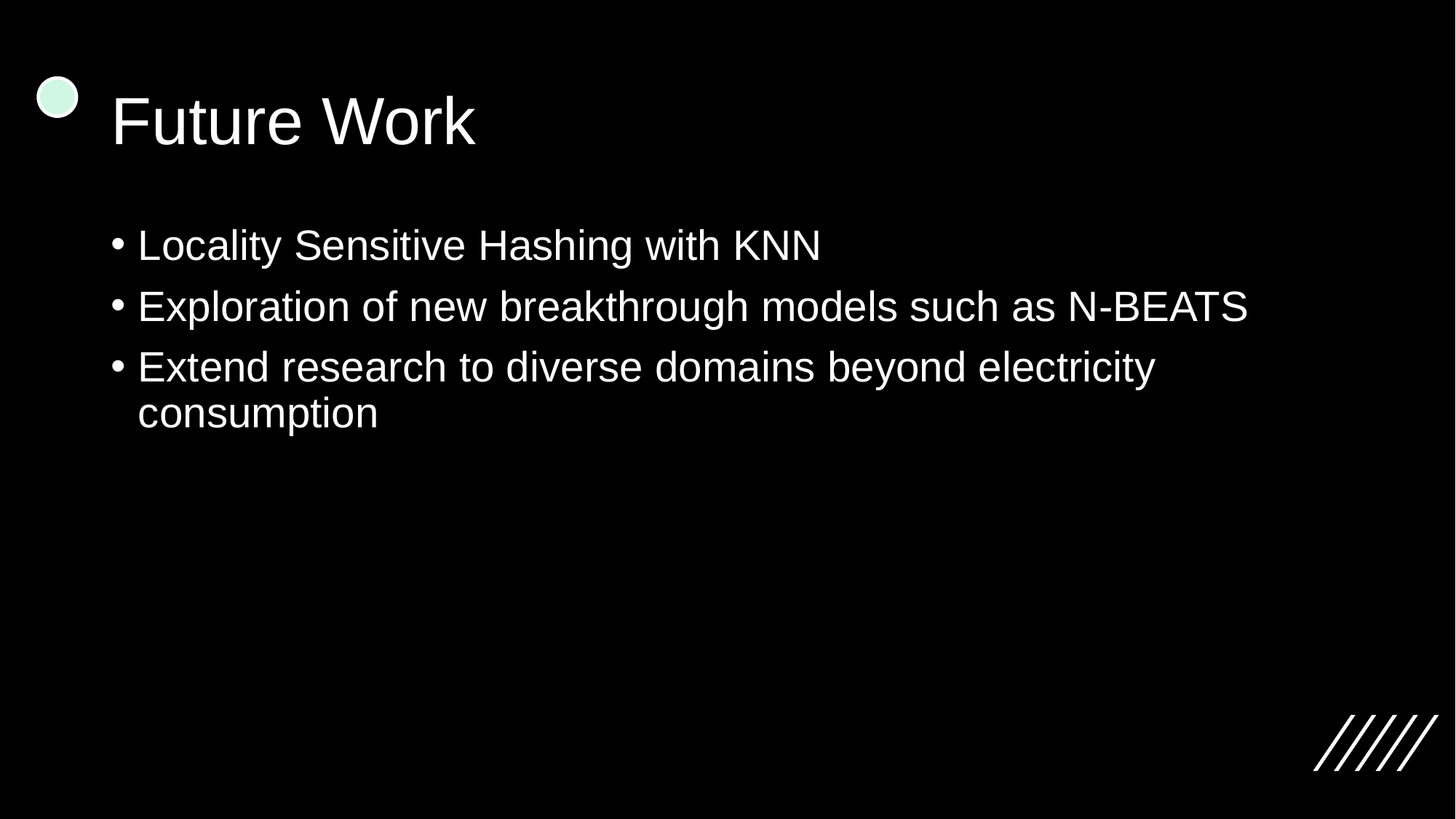

# Future Work
Locality Sensitive Hashing with KNN
Exploration of new breakthrough models such as N-BEATS
Extend research to diverse domains beyond electricity consumption